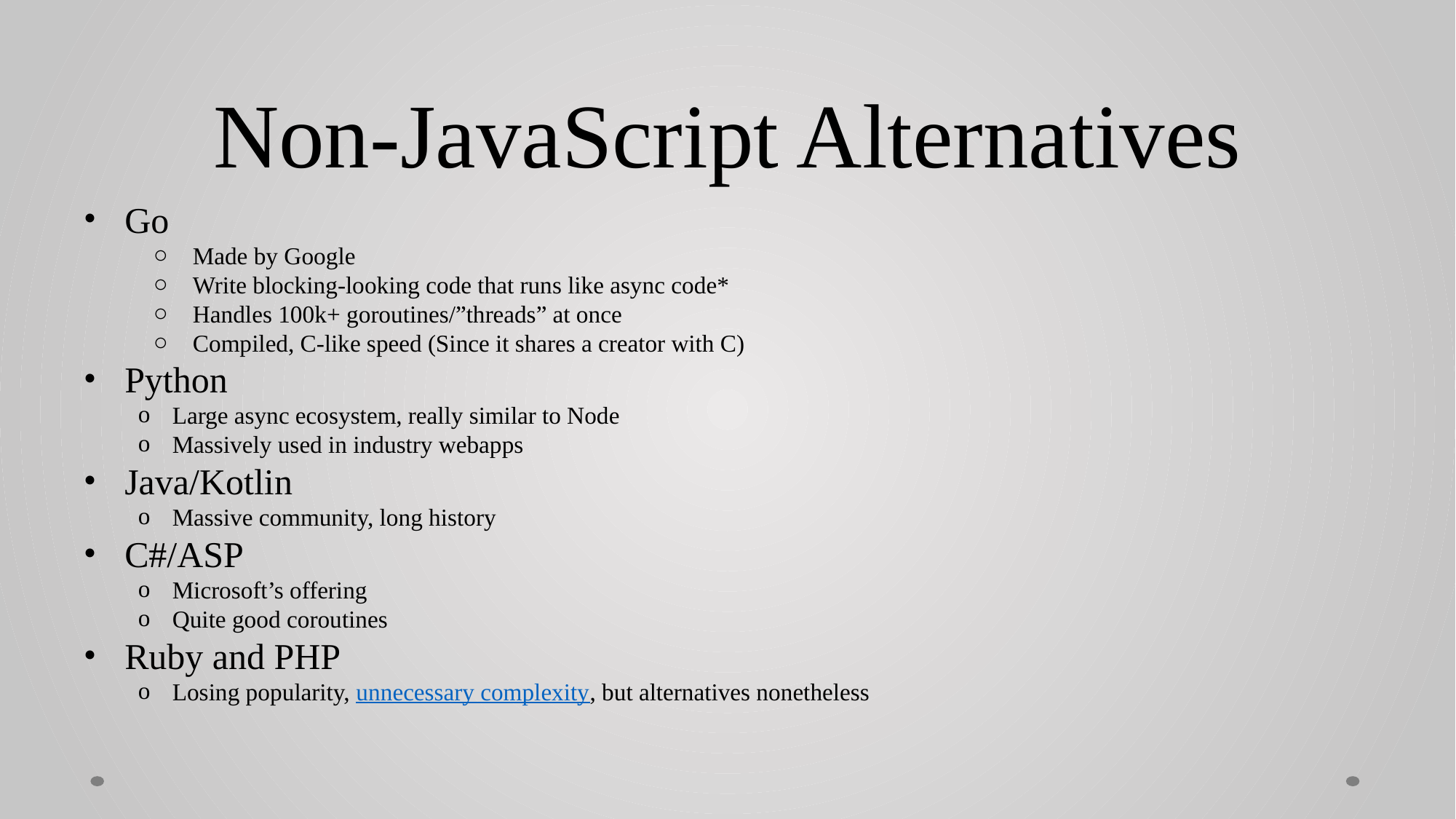

# Non-JavaScript Alternatives
Go
Made by Google
Write blocking-looking code that runs like async code*
Handles 100k+ goroutines/”threads” at once
Compiled, C-like speed (Since it shares a creator with C)
Python
Large async ecosystem, really similar to Node
Massively used in industry webapps
Java/Kotlin
Massive community, long history
C#/ASP
Microsoft’s offering
Quite good coroutines
Ruby and PHP
Losing popularity, unnecessary complexity, but alternatives nonetheless